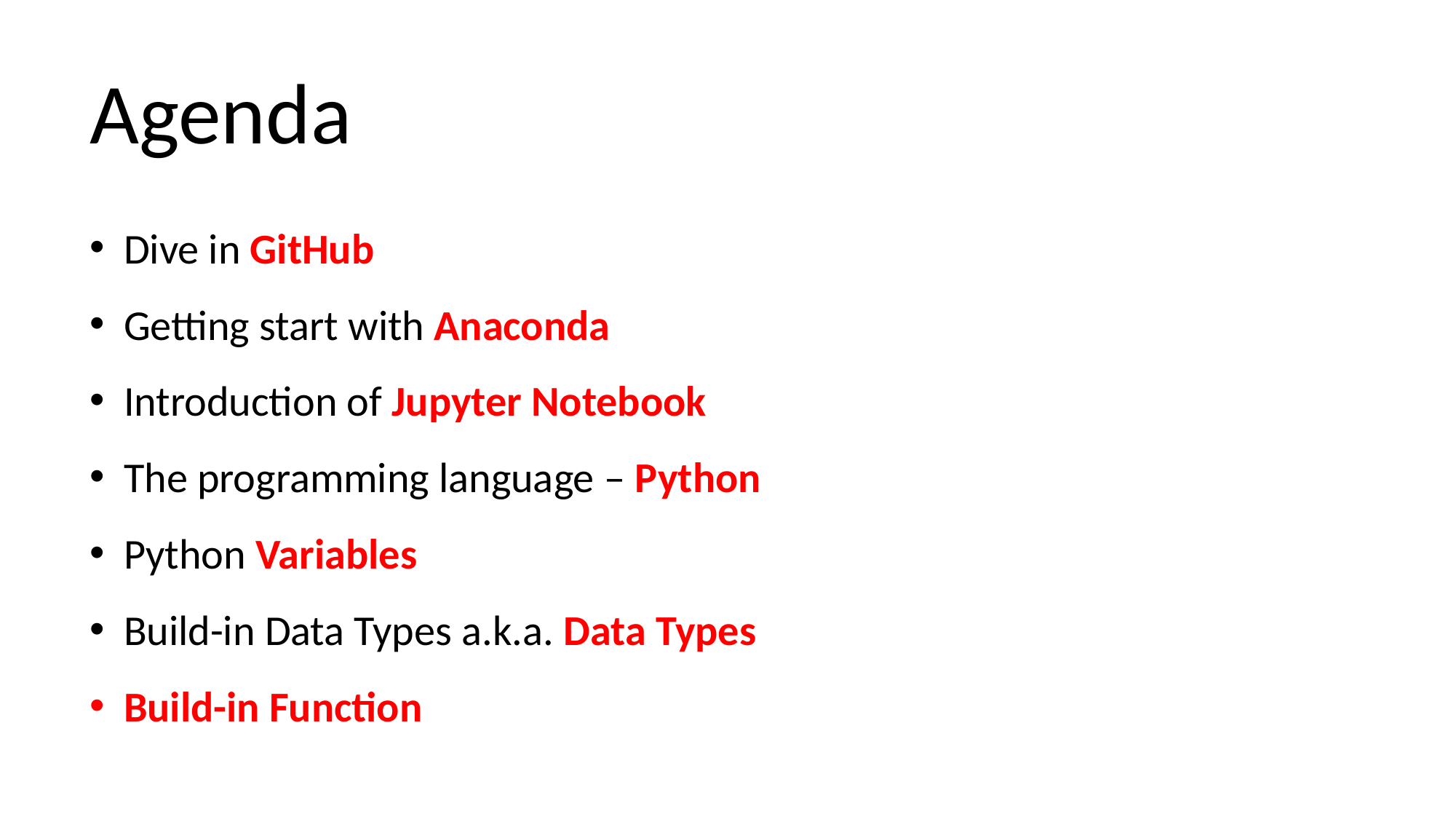

# Agenda
Dive in GitHub
Getting start with Anaconda
Introduction of Jupyter Notebook
The programming language – Python
Python Variables
Build-in Data Types a.k.a. Data Types
Build-in Function